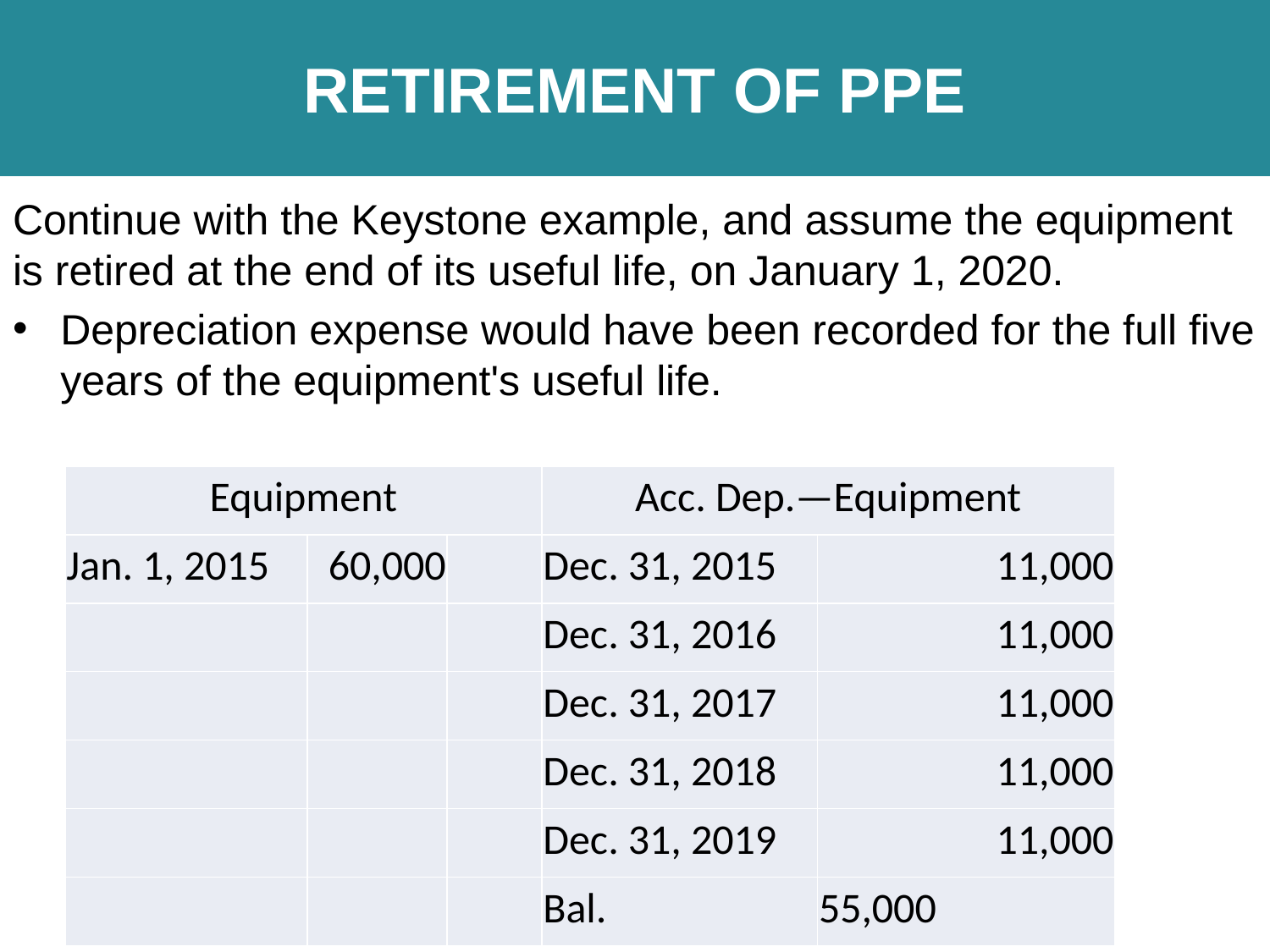

# RETIREMENT OF PPE
Continue with the Keystone example, and assume the equipment is retired at the end of its useful life, on January 1, 2020.
Depreciation expense would have been recorded for the full five years of the equipment's useful life.
| Equipment |  |  | Acc. Dep.—Equipment |  |
| --- | --- | --- | --- | --- |
| Jan. 1, 2015 | 60,000 |  | Dec. 31, 2015 | 11,000 |
|  |  |  | Dec. 31, 2016 | 11,000 |
|  |  |  | Dec. 31, 2017 | 11,000 |
|  |  |  | Dec. 31, 2018 | 11,000 |
|  |  |  | Dec. 31, 2019 | 11,000 |
|  |  |  | Bal. | 55,000 |